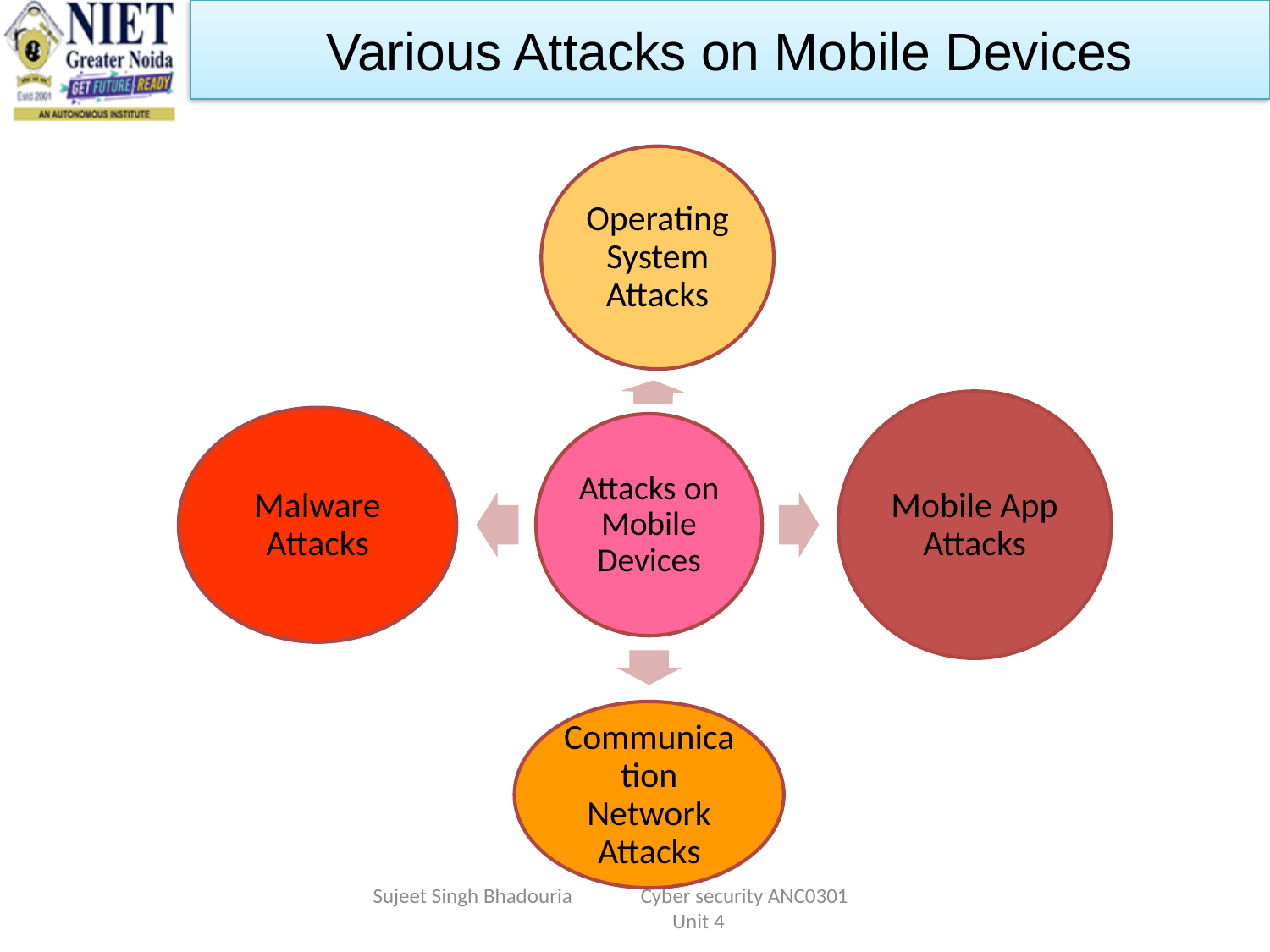

Various Attacks on Mobile Devices
Attacks on Mobile Devices

Operating System Attacks

Mobile App Attacks

Communication Network Attacks

Malware Attacks

Sujeet Singh Bhadouria              Cyber security ANC0301                                     Unit 4
57